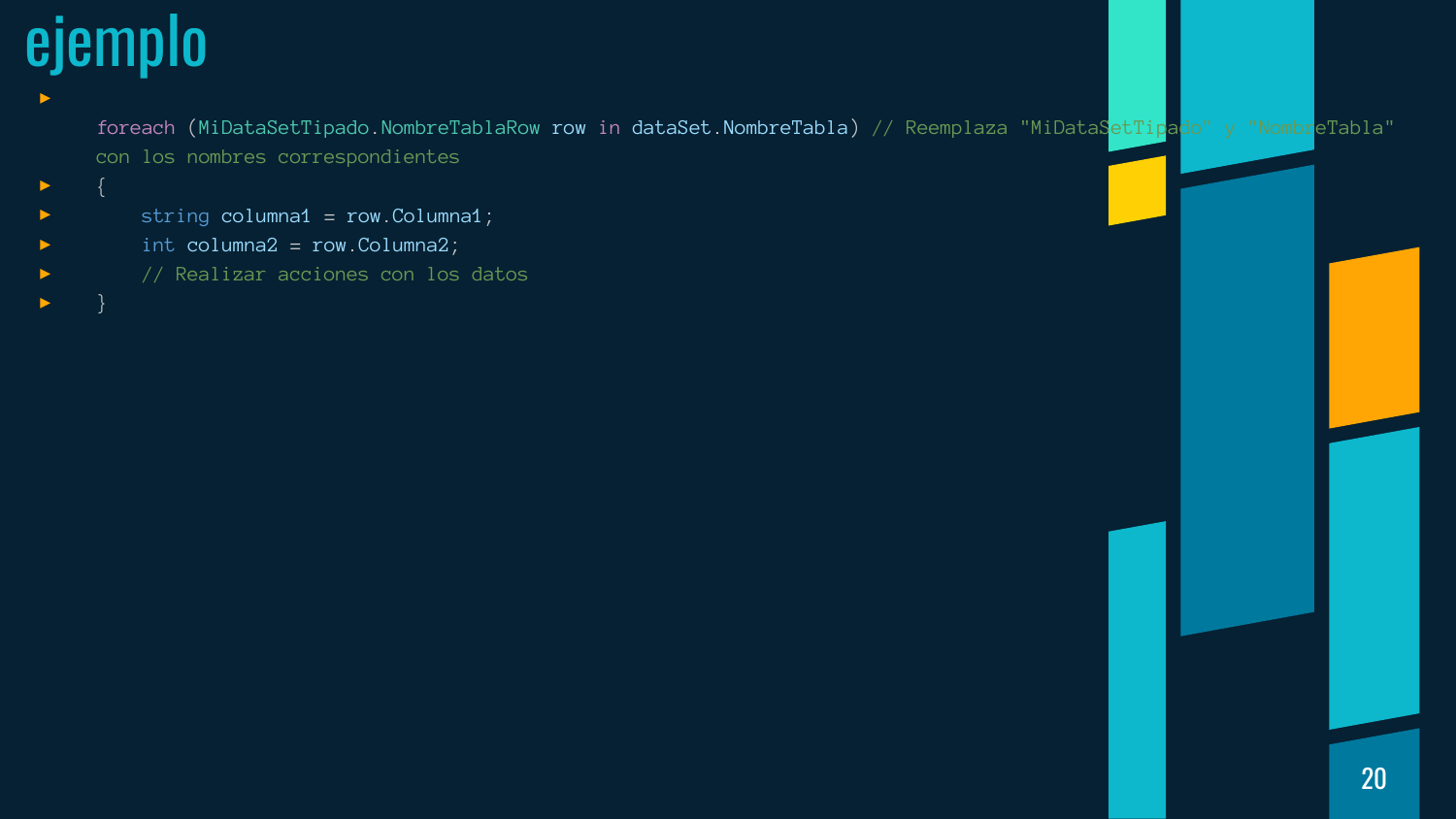

# ejemplo
foreach (MiDataSetTipado.NombreTablaRow row in dataSet.NombreTabla) // Reemplaza "MiDataSetTipado" y "NombreTabla" con los nombres correspondientes
{
    string columna1 = row.Columna1;
    int columna2 = row.Columna2;
    // Realizar acciones con los datos
}

20